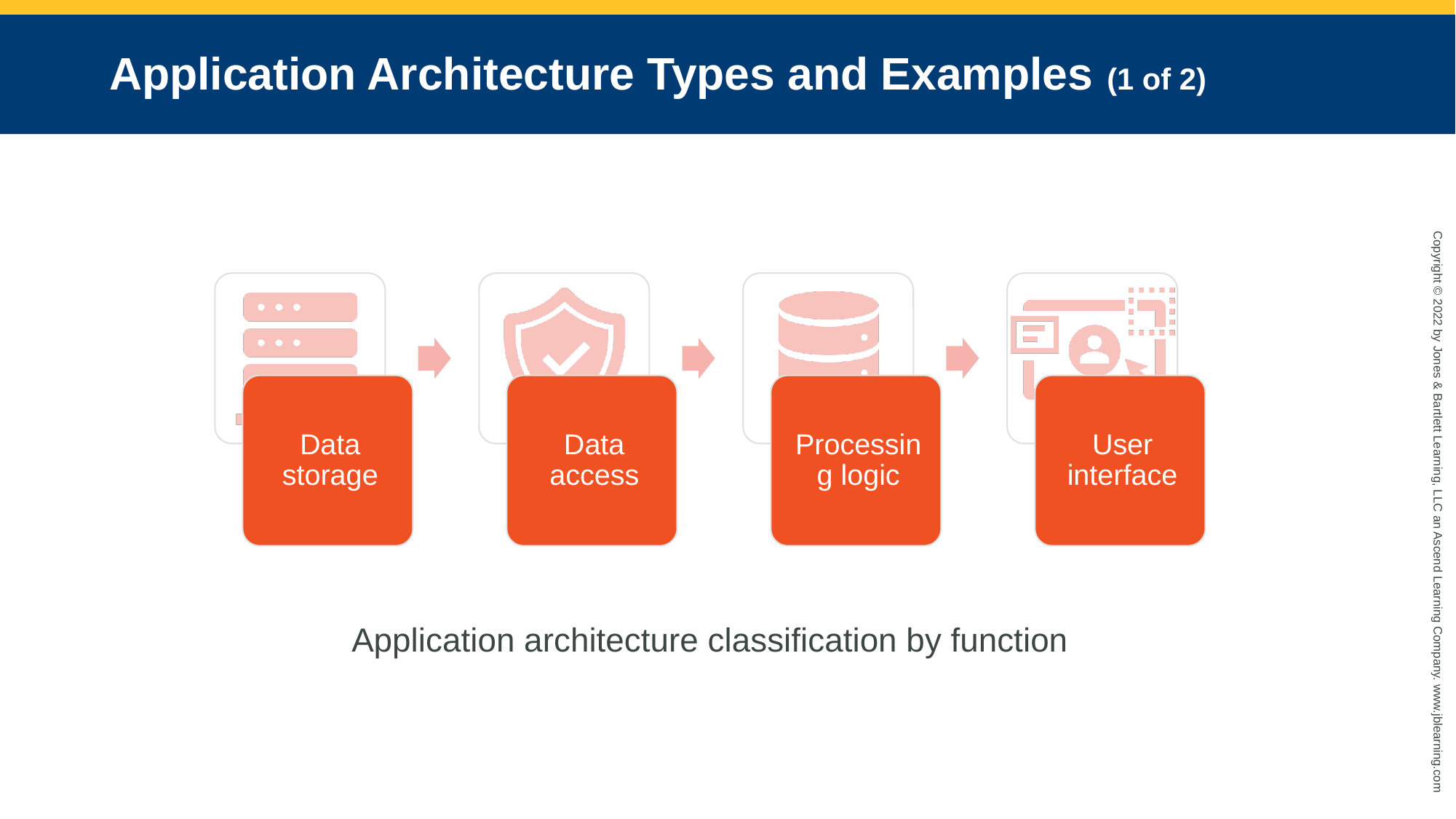

# Application Architecture Types and Examples (1 of 2)
Data storage

Data access

Processing logic

User interface
Application architecture classification by function